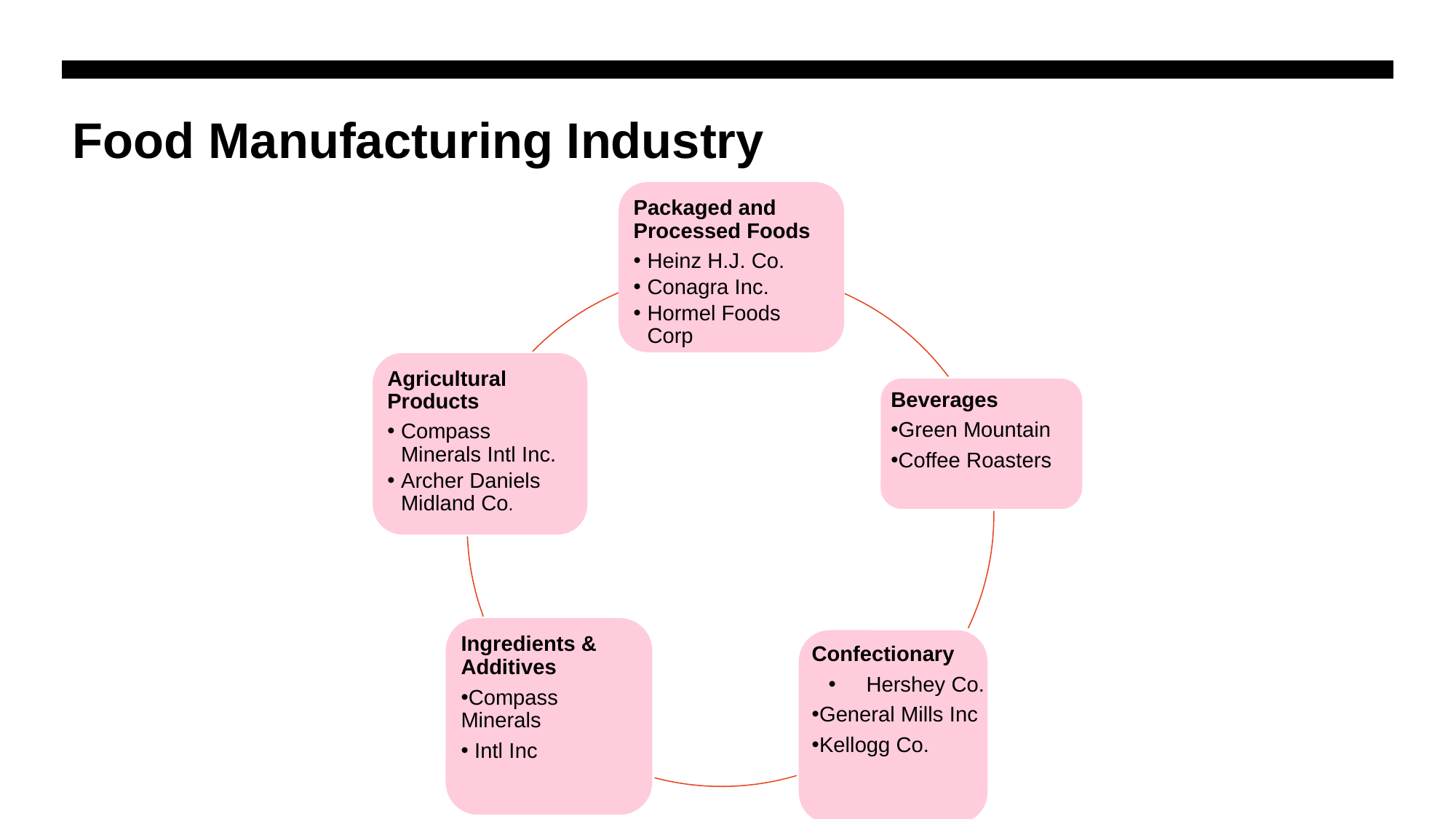

# Food Manufacturing Industry

Packaged and Processed Foods
Heinz H.J. Co.
Conagra Inc.
Hormel Foods Corp

Agricultural Products
Compass Minerals Intl Inc.
Archer Daniels Midland Co.

Beverages
Green Mountain
Coffee Roasters

Ingredients & Additives
Compass Minerals
 Intl Inc

Confectionary
Hershey Co.
General Mills Inc
Kellogg Co.